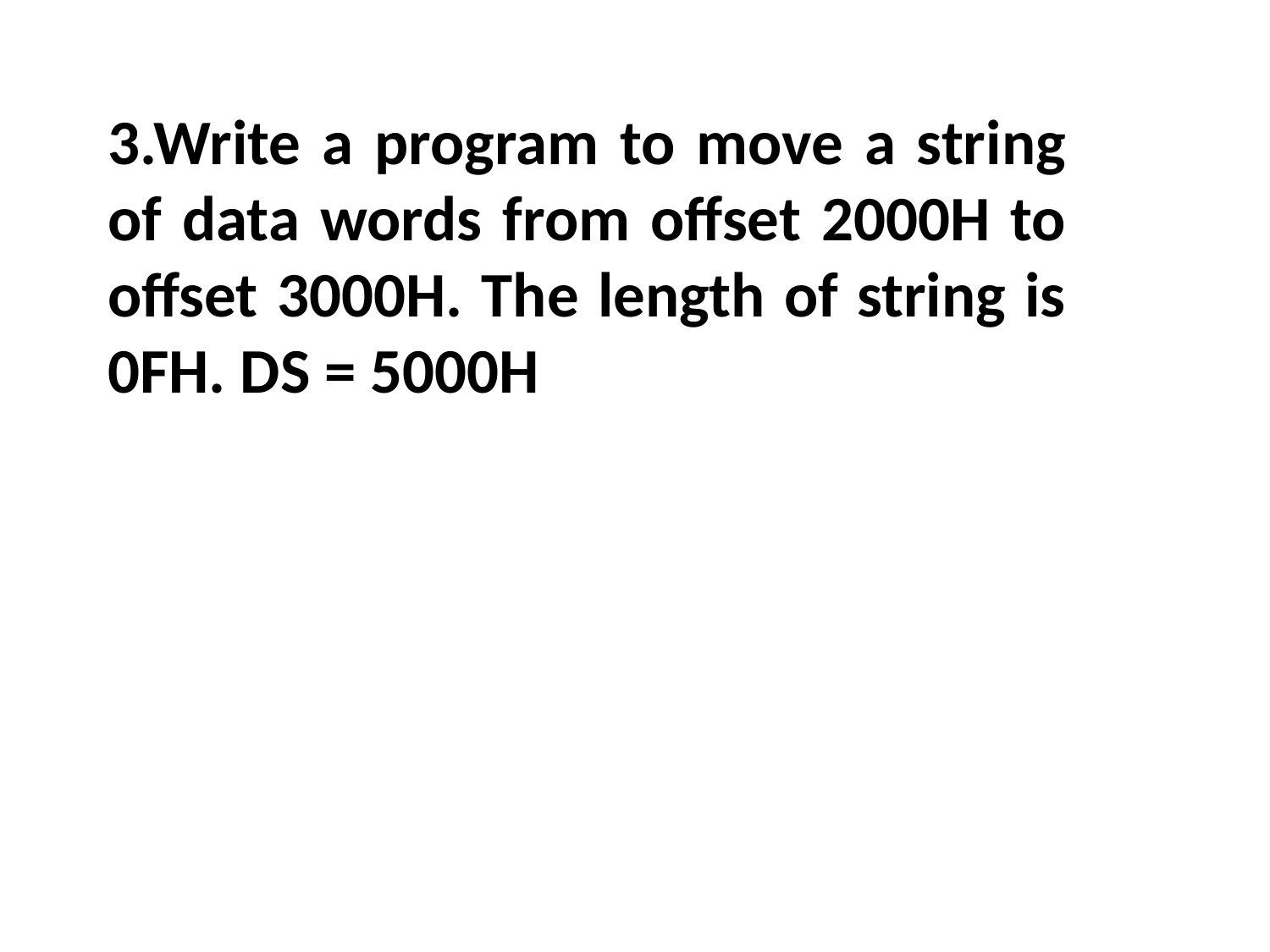

3.Write a program to move a string of data words from offset 2000H to offset 3000H. The length of string is 0FH. DS = 5000H